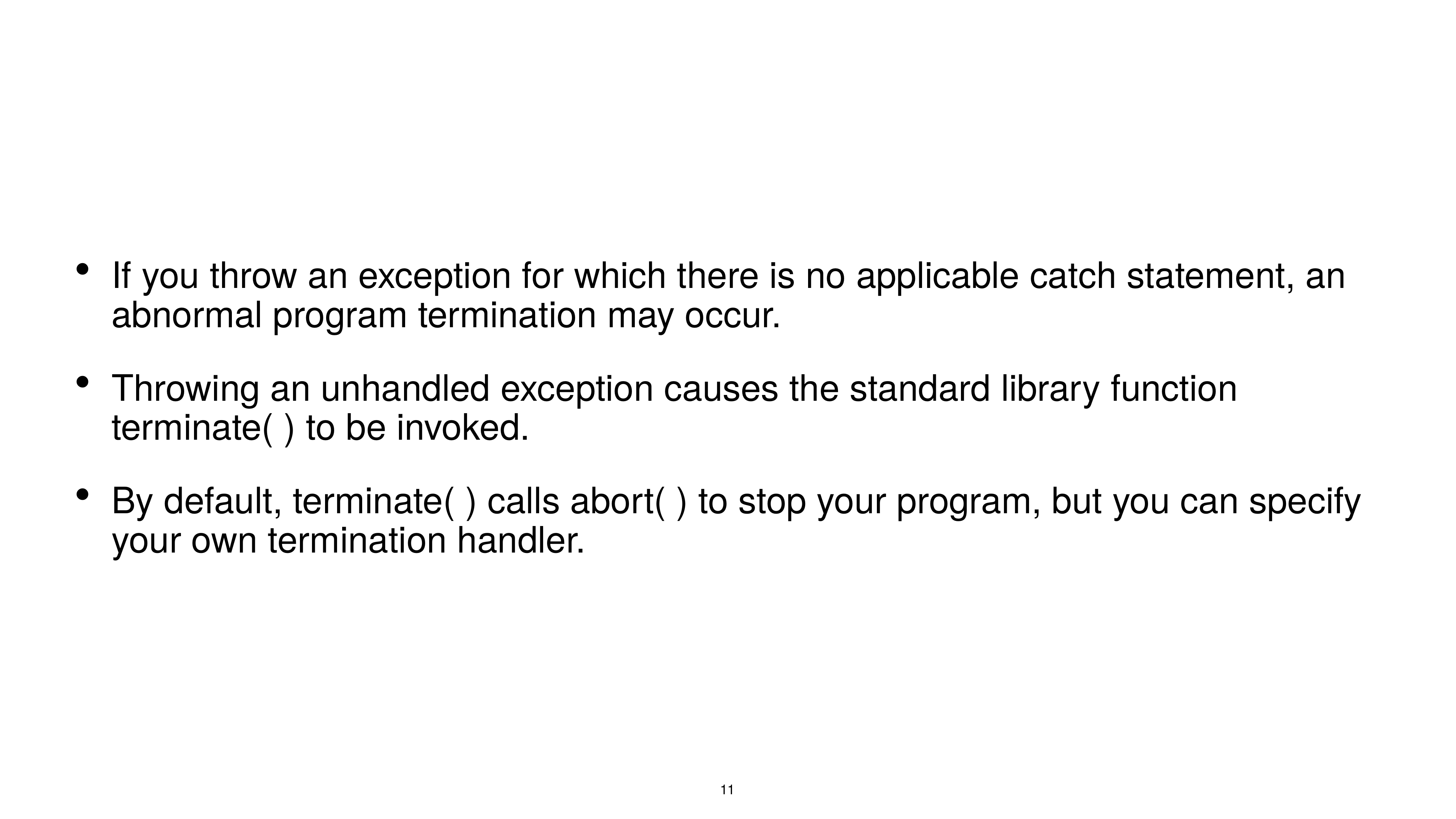

#

If you throw an exception for which there is no applicable catch statement, an abnormal program termination may occur.
Throwing an unhandled exception causes the standard library function terminate( ) to be invoked.
By default, terminate( ) calls abort( ) to stop your program, but you can specify your own termination handler.
11